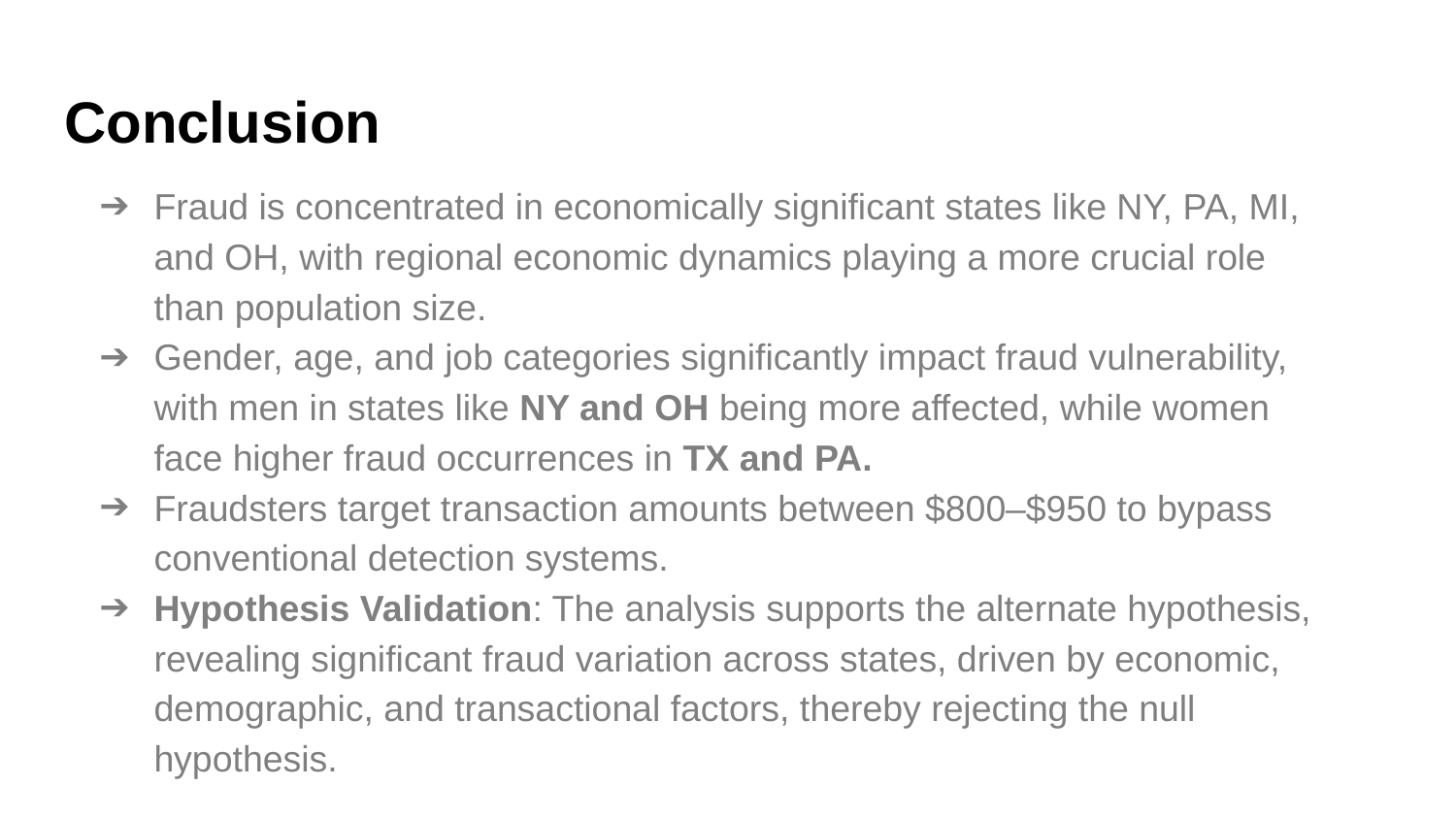

# Conclusion
Fraud is concentrated in economically significant states like NY, PA, MI, and OH, with regional economic dynamics playing a more crucial role than population size.
Gender, age, and job categories significantly impact fraud vulnerability, with men in states like NY and OH being more affected, while women face higher fraud occurrences in TX and PA.
Fraudsters target transaction amounts between $800–$950 to bypass conventional detection systems.
Hypothesis Validation: The analysis supports the alternate hypothesis, revealing significant fraud variation across states, driven by economic, demographic, and transactional factors, thereby rejecting the null hypothesis.